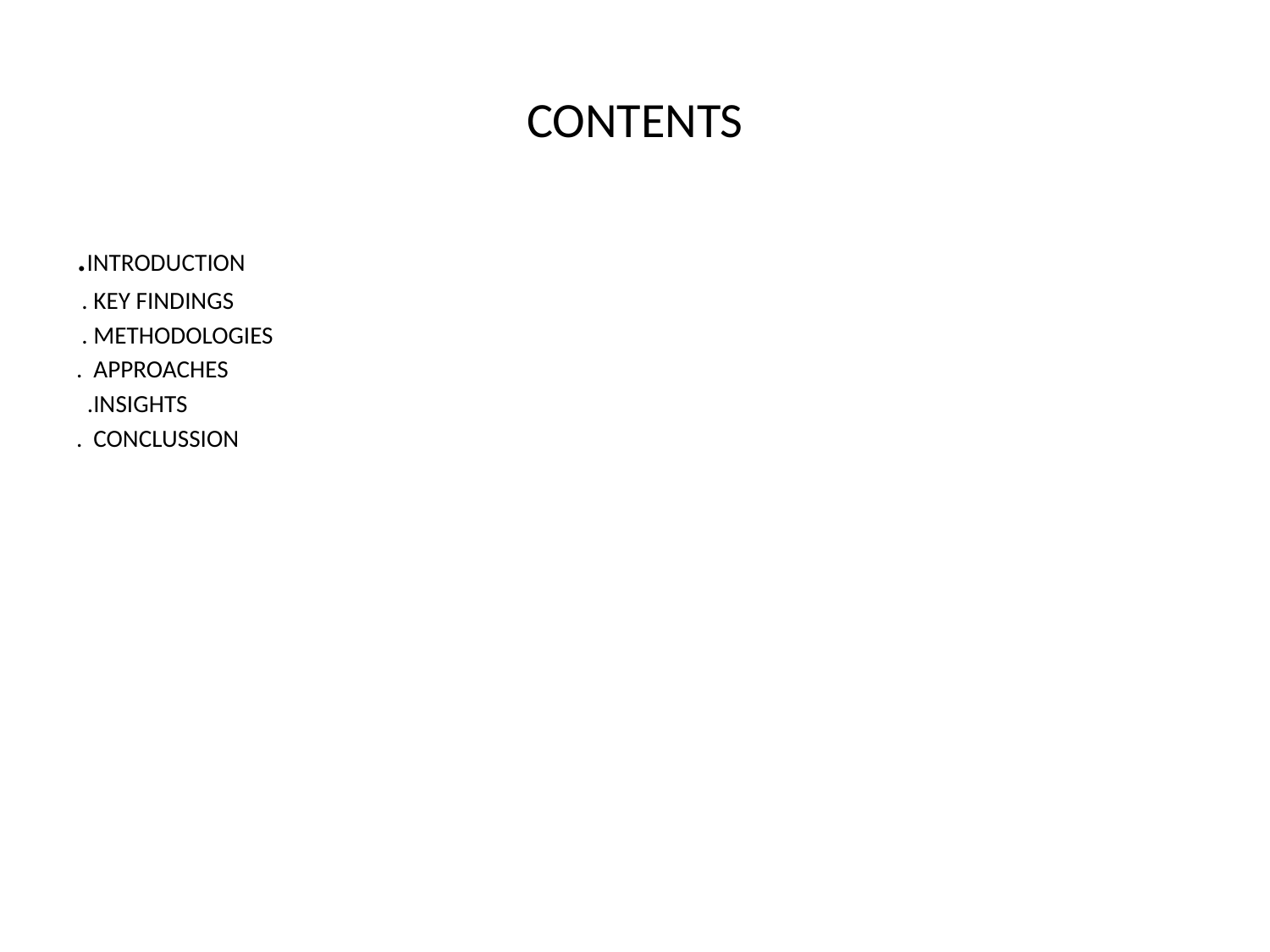

# CONTENTS
.INTRODUCTION
 . KEY FINDINGS
 . METHODOLOGIES
.  APPROACHES
  .INSIGHTS
.  CONCLUSSION